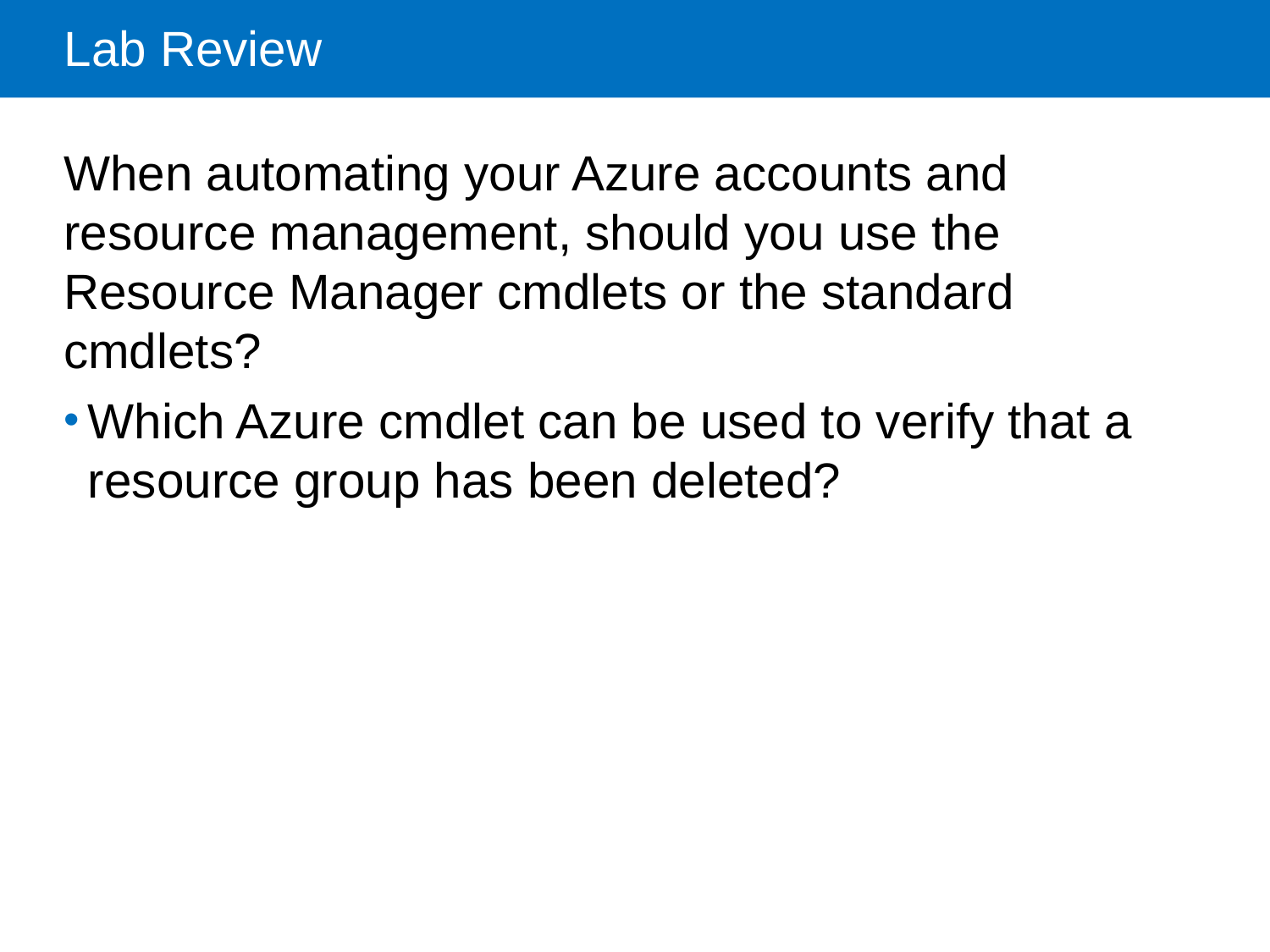

# Lab Review
When automating your Azure accounts and resource management, should you use the Resource Manager cmdlets or the standard cmdlets?
Which Azure cmdlet can be used to verify that a resource group has been deleted?